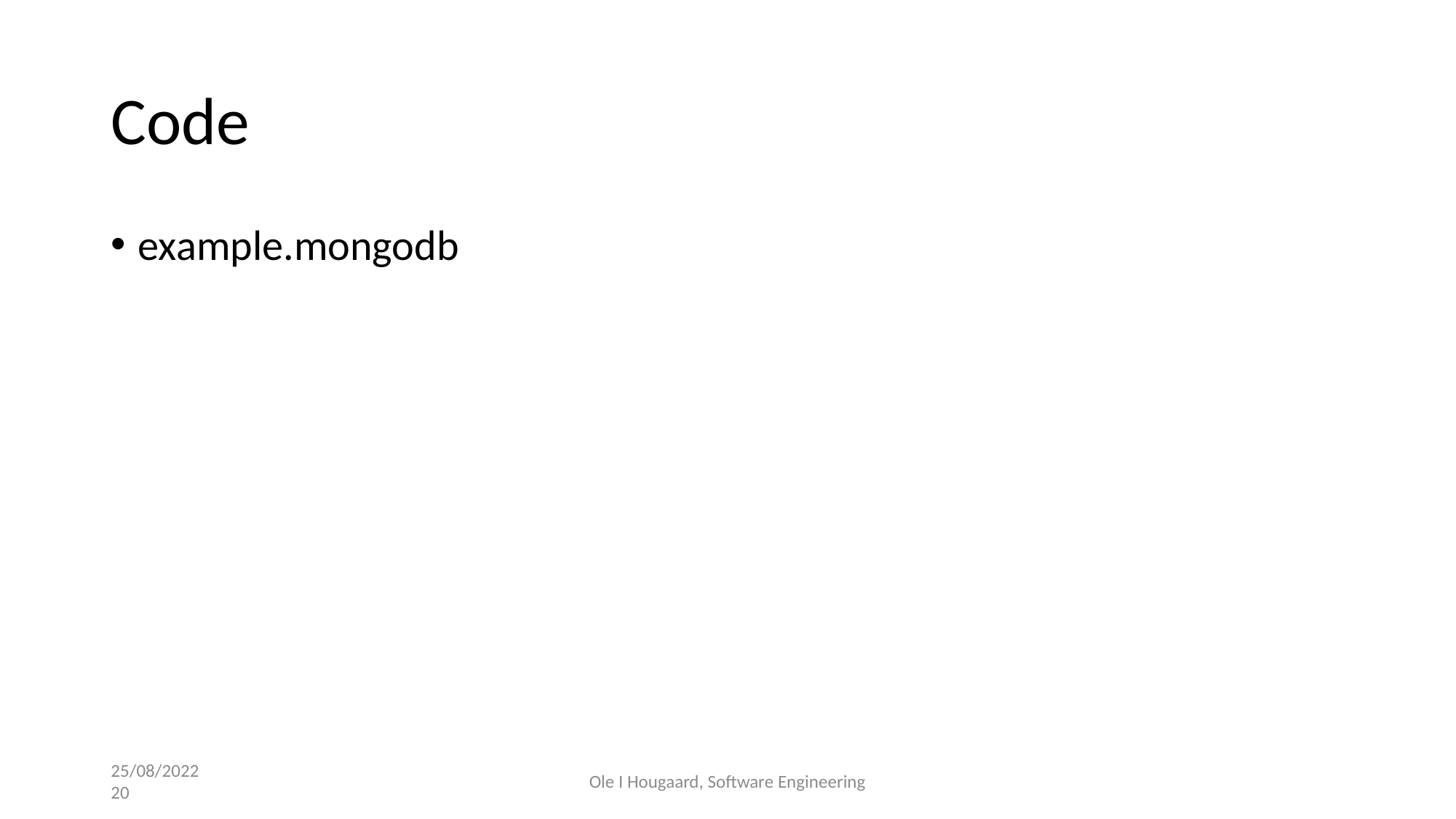

# Code
example.mongodb
25/08/2022
20
Ole I Hougaard, Software Engineering